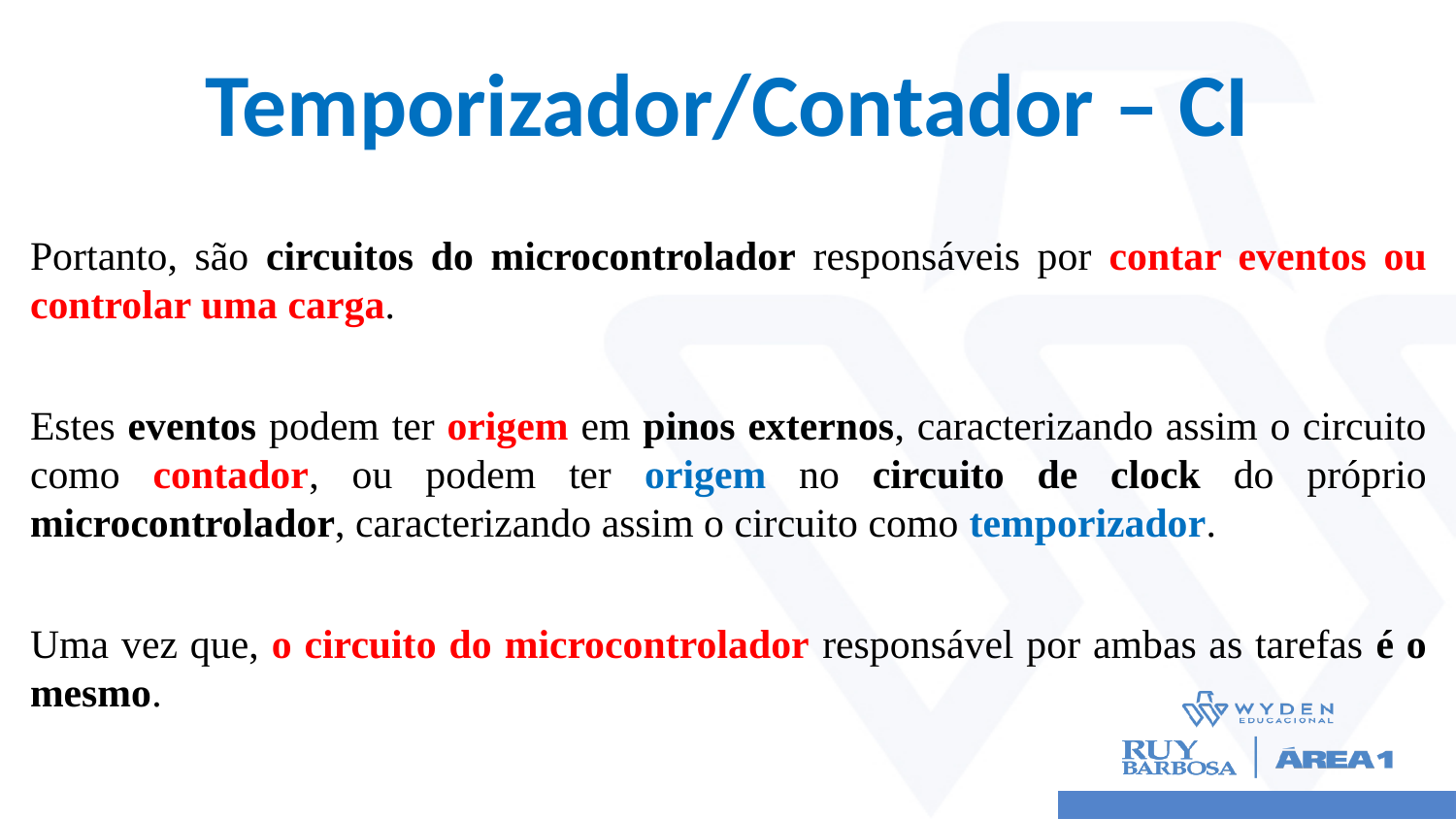

# Temporizador/Contador – CI
Portanto, são circuitos do microcontrolador responsáveis por contar eventos ou controlar uma carga.

Estes eventos podem ter origem em pinos externos, caracterizando assim o circuito como contador, ou podem ter origem no circuito de clock do próprio microcontrolador, caracterizando assim o circuito como temporizador.

Uma vez que, o circuito do microcontrolador responsável por ambas as tarefas é o mesmo.